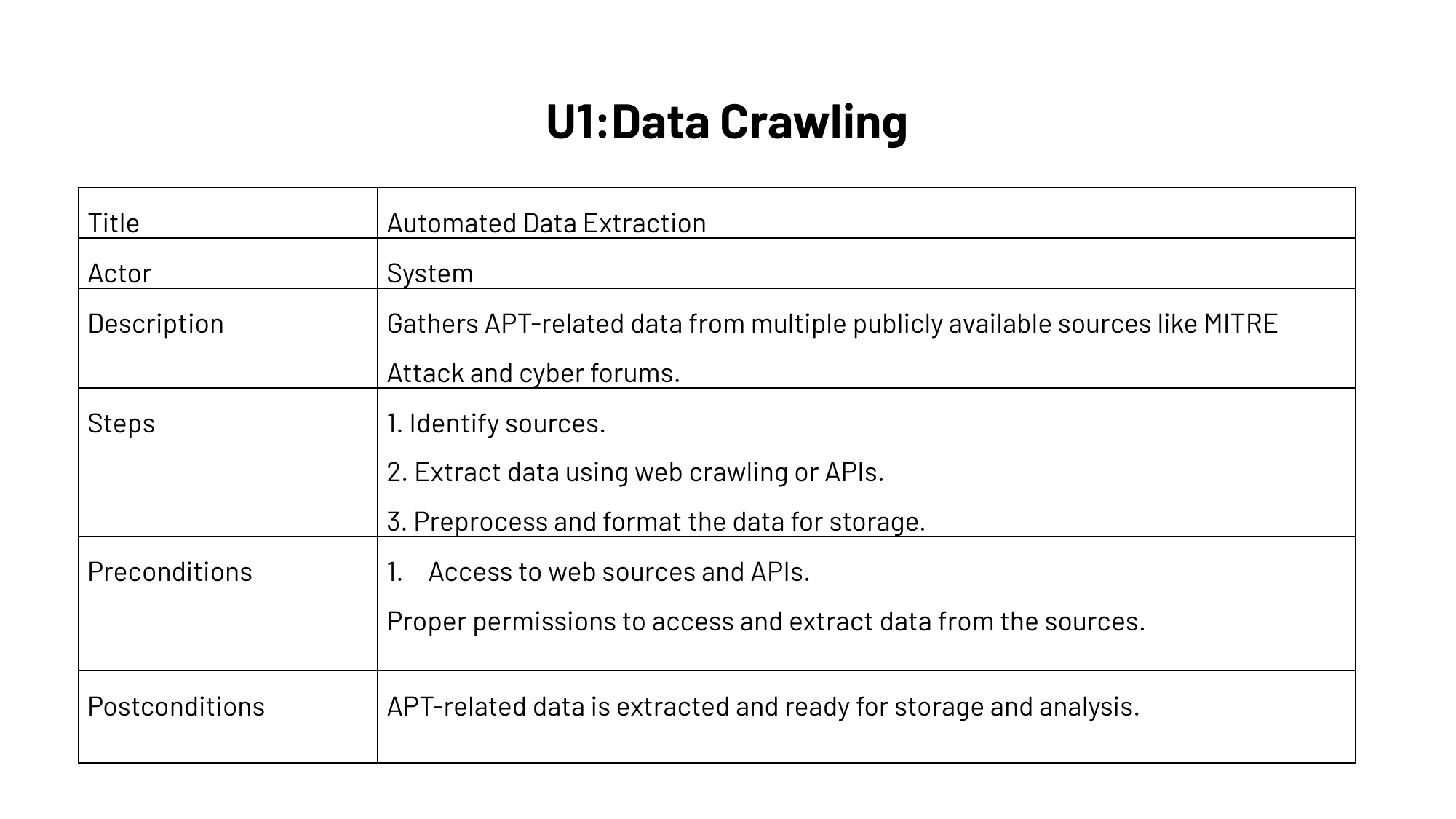

# U1:Data Crawling
| Title | Automated Data Extraction |
| --- | --- |
| Actor | System |
| Description | Gathers APT-related data from multiple publicly available sources like MITRE Attack and cyber forums. |
| Steps | 1. Identify sources. 2. Extract data using web crawling or APIs. 3. Preprocess and format the data for storage. |
| Preconditions | Access to web sources and APIs. Proper permissions to access and extract data from the sources. |
| Postconditions | APT-related data is extracted and ready for storage and analysis. |